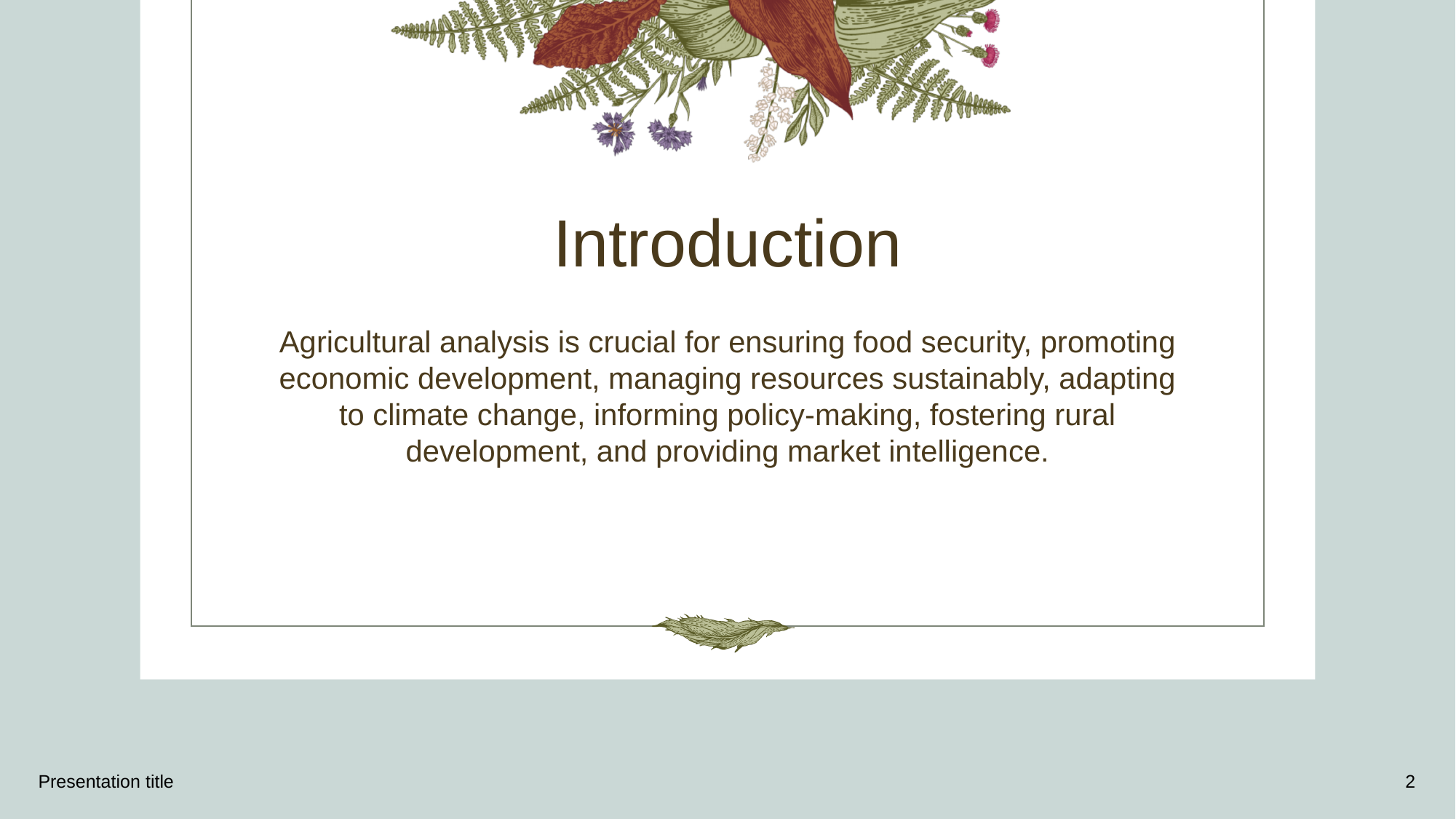

# Introduction
Agricultural analysis is crucial for ensuring food security, promoting economic development, managing resources sustainably, adapting to climate change, informing policy-making, fostering rural development, and providing market intelligence.
Presentation title
2